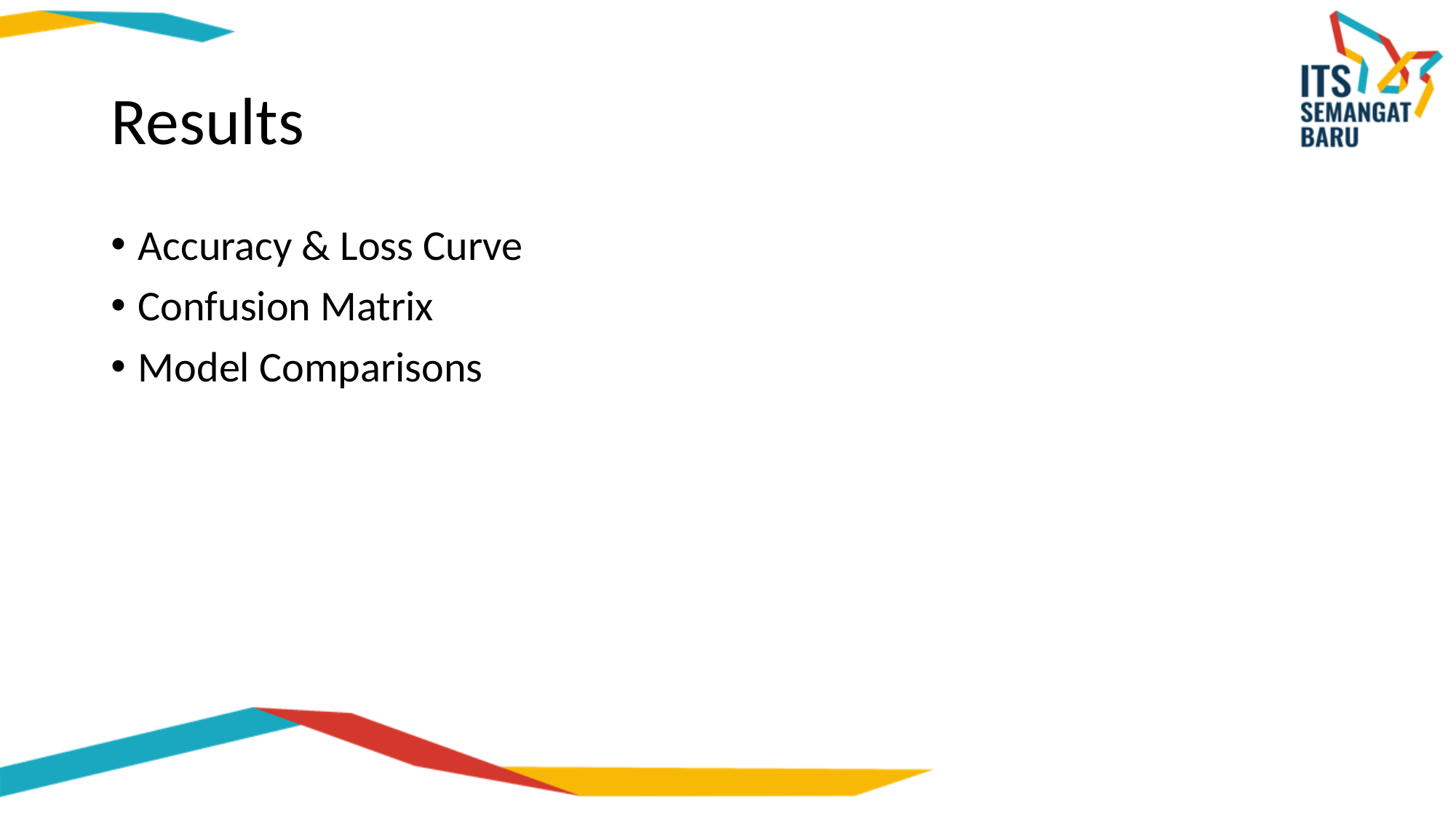

# Results
Accuracy & Loss Curve
Confusion Matrix
Model Comparisons